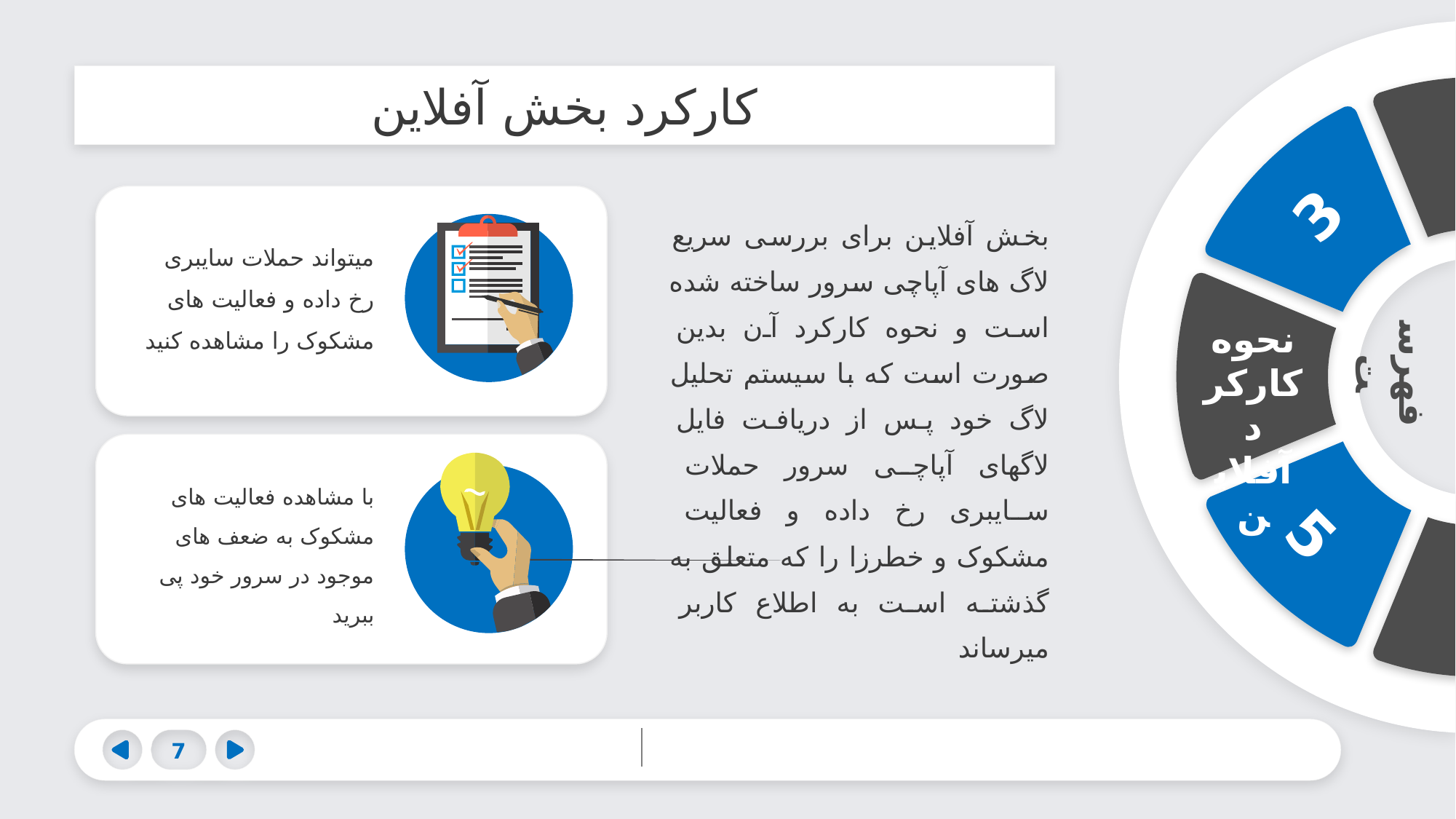

# کارکرد بخش آفلاین
2

1
3

بخش آفلاین برای بررسی سریع لاگ های آپاچی سرور ساخته شده است و نحوه کارکرد آن بدین صورت است که با سیستم تحلیل لاگ خود پس از دریافت فایل لاگهای آپاچی سرور حملات سایبری رخ داده و فعالیت مشکوک و خطرزا را که متعلق به گذشته است به اطلاع کاربر میرساند

میتواند حملات سایبری رخ داده و فعالیت های مشکوک را مشاهده کنید

نحوه کارکرد آفلاین
8
فهرست

با مشاهده فعالیت های مشکوک به ضعف های موجود در سرور خود پی ببرید
5
7

6

7